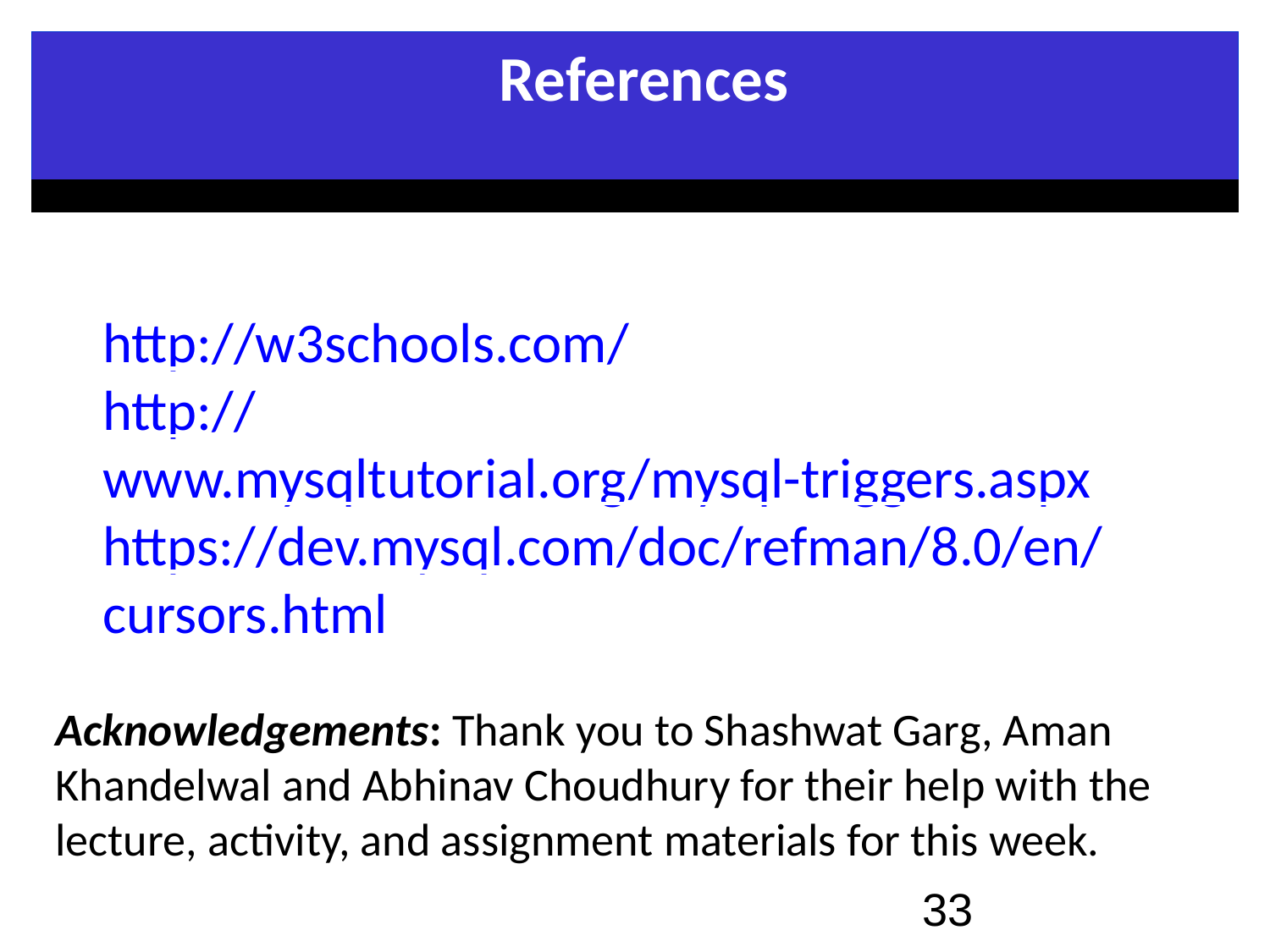

References

http://w3schools.com/
http://www.mysqltutorial.org/mysql-triggers.aspx
https://dev.mysql.com/doc/refman/8.0/en/cursors.html

Acknowledgements: Thank you to Shashwat Garg, Aman Khandelwal and Abhinav Choudhury for their help with the lecture, activity, and assignment materials for this week.
33